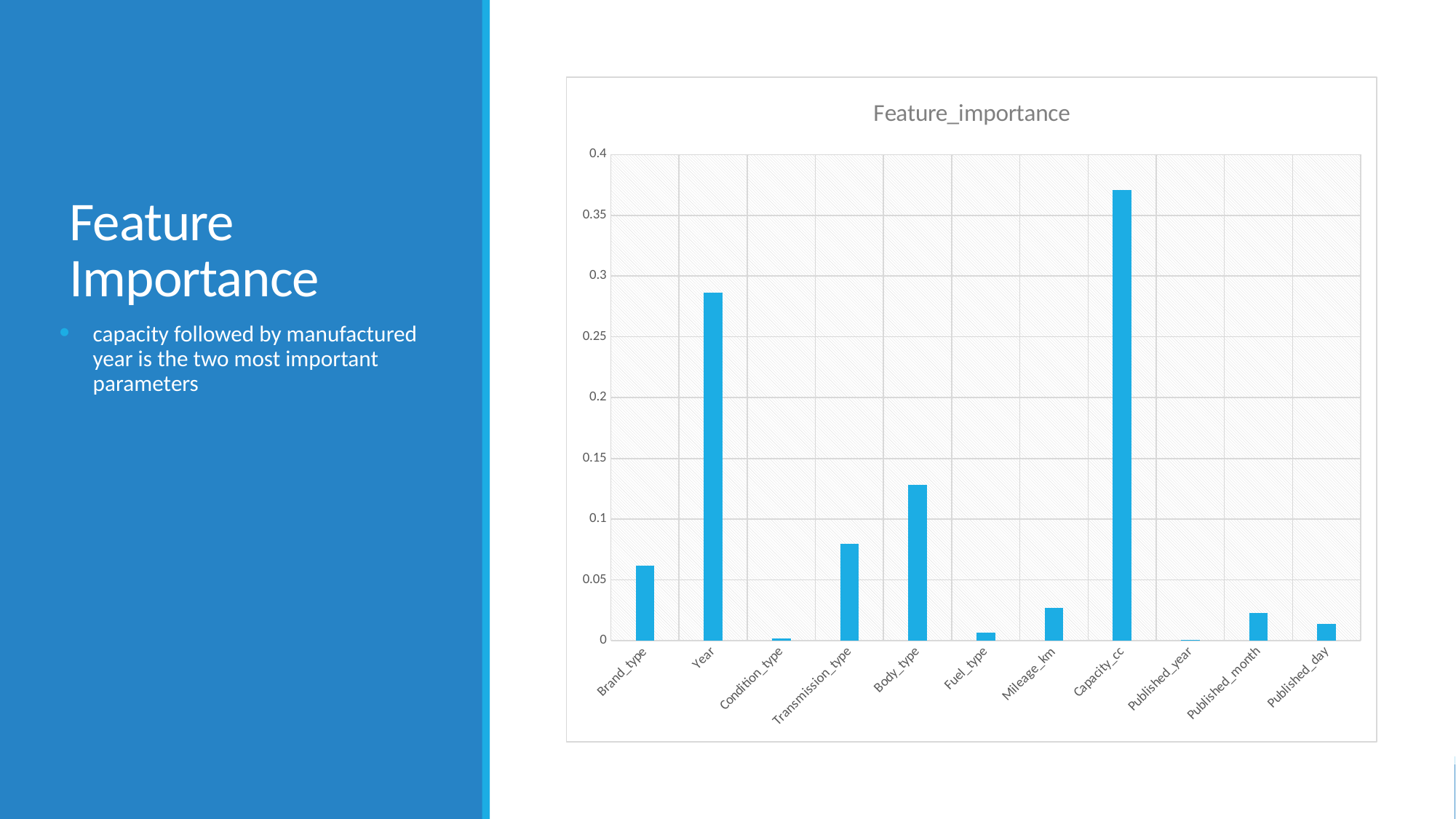

# Feature Importance

### Chart: Feature_importance

| Category | Feature_importance |
|---|---|
| Brand_type | 0.061604 |
| Year | 0.286298 |
| Condition_type | 0.001704 |
| Transmission_type | 0.080054 |
| Body_type | 0.128455 |
| Fuel_type | 0.006954 |
| Mileage_km | 0.026924 |
| Capacity_cc | 0.370727 |
| Published_year | 0.00071 |
| Published_month | 0.022561 |
| Published_day | 0.01401 |
capacity followed by manufactured year is the two most important parameters